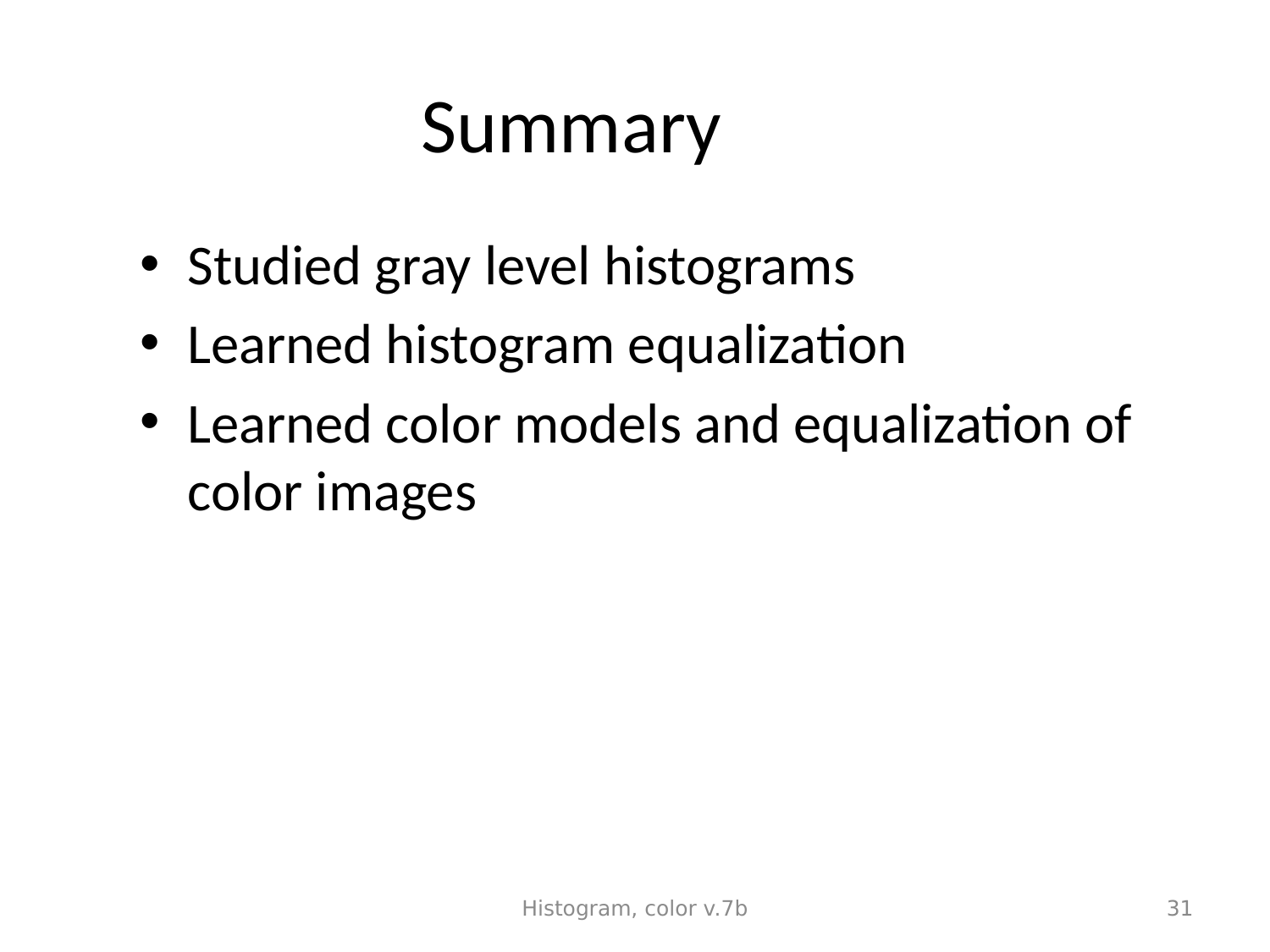

Summary
Studied gray level histograms
Learned histogram equalization
Learned color models and equalization of color images

Histogram, color v.7b
31